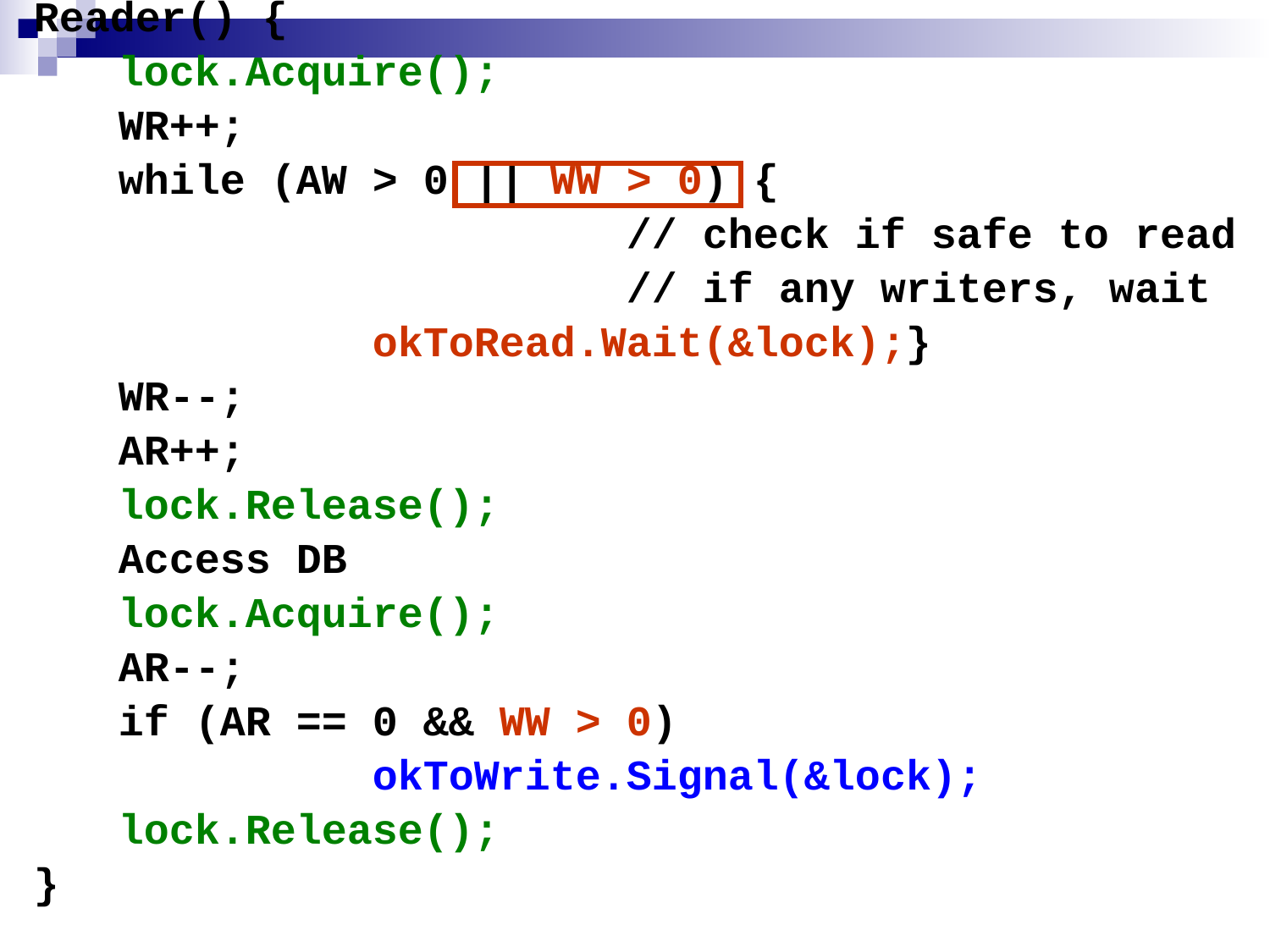

Reader() {
	lock.Acquire();
	WR++;
	while (AW > 0 || WW > 0) {
					// check if safe to read
			          // if any writers, wait
			okToRead.Wait(&lock);}
	WR--;
	AR++;
	lock.Release();
	Access DB
	lock.Acquire();
	AR--;
	if (AR == 0 && WW > 0)
			okToWrite.Signal(&lock);
	lock.Release();
}